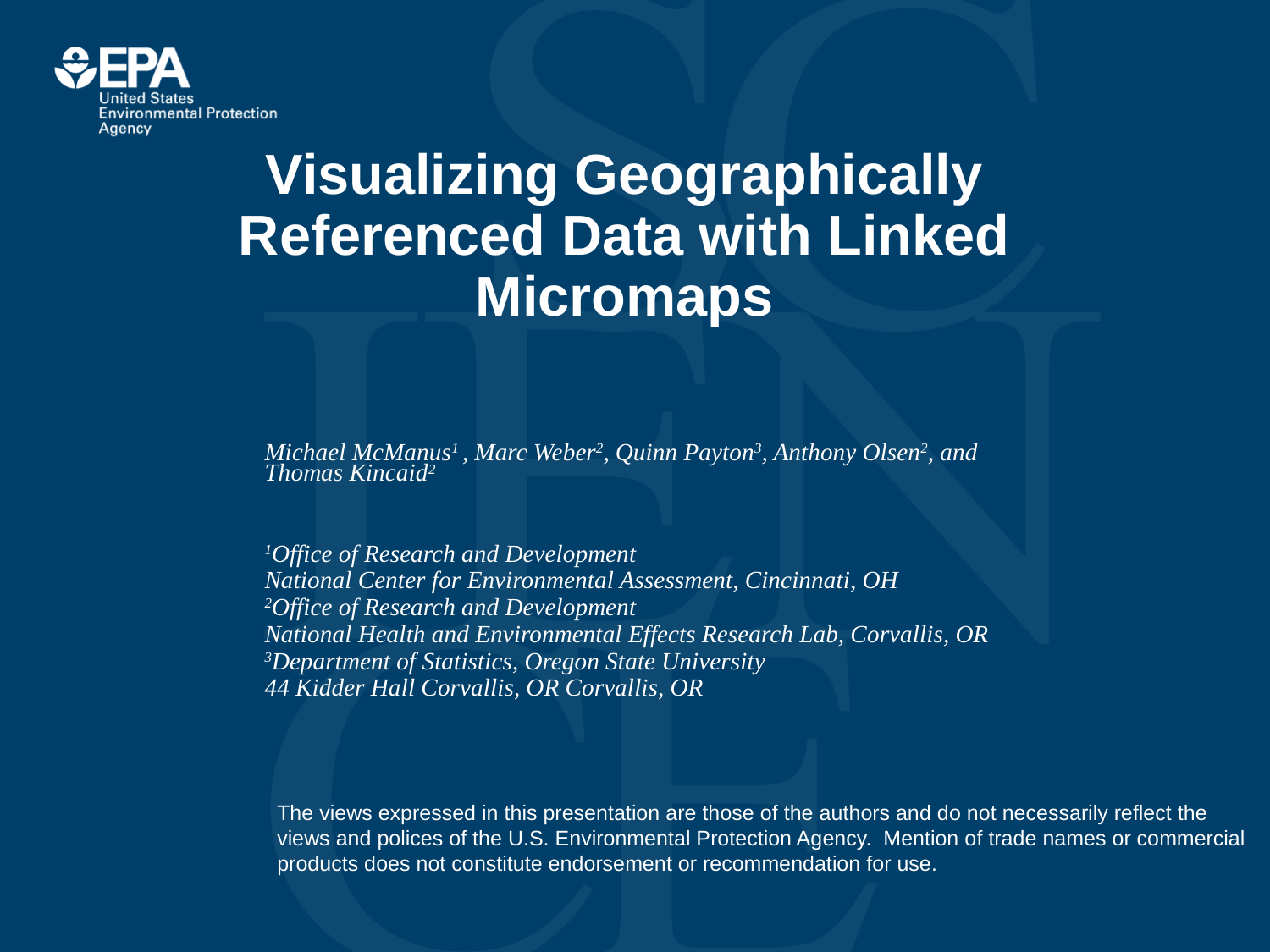

# Visualizing Geographically Referenced Data with Linked Micromaps
Michael McManus1 , Marc Weber2, Quinn Payton3, Anthony Olsen2, and Thomas Kincaid2

1Office of Research and Development
National Center for Environmental Assessment, Cincinnati, OH
2Office of Research and Development
National Health and Environmental Effects Research Lab, Corvallis, OR
3Department of Statistics, Oregon State University
44 Kidder Hall Corvallis, OR Corvallis, OR

The views expressed in this presentation are those of the authors and do not necessarily reflect the
views and polices of the U.S. Environmental Protection Agency.  Mention of trade names or commercial
products does not constitute endorsement or recommendation for use.